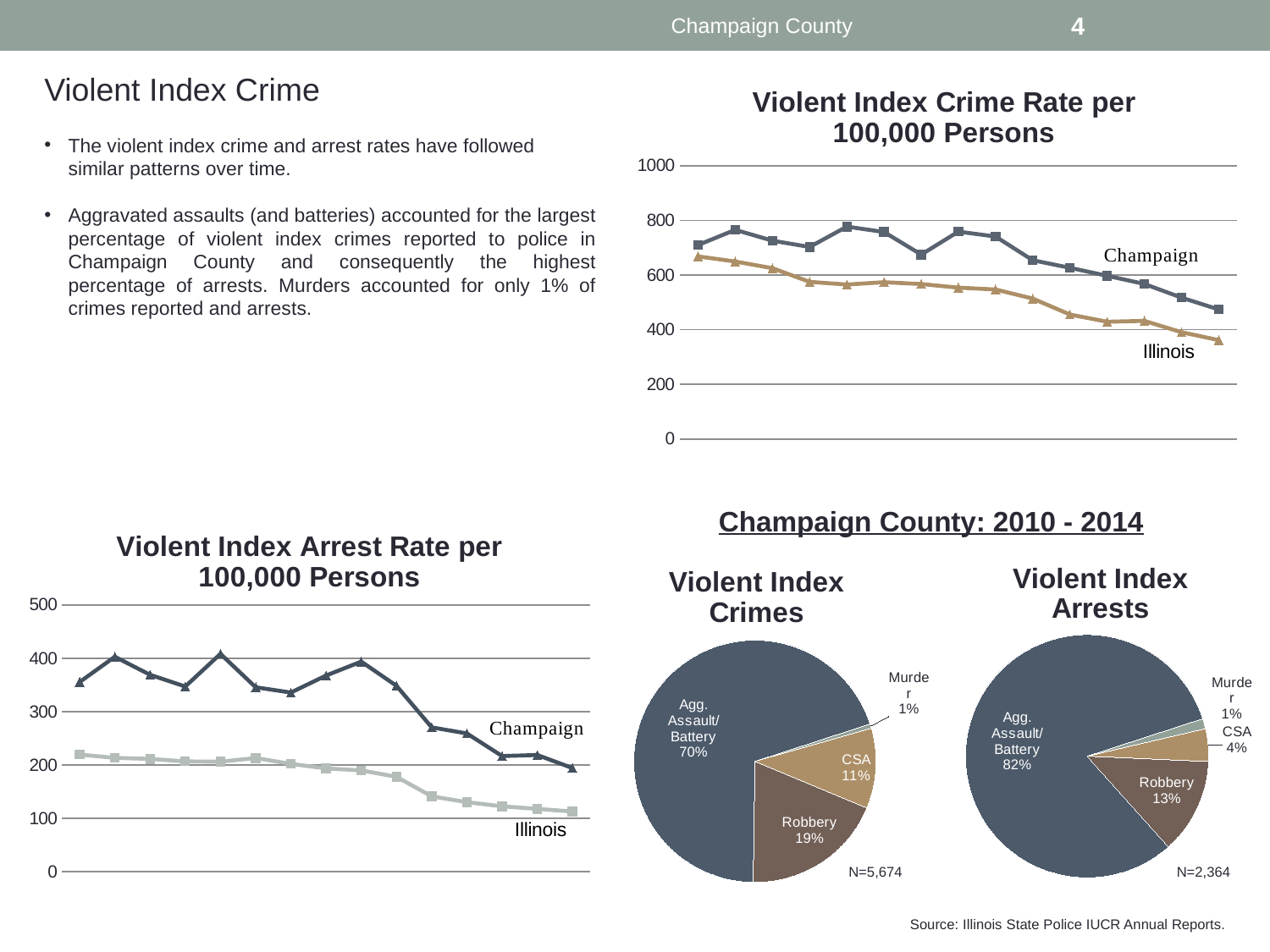

Champaign County
4
Violent Index Crime

[unsupported chart]

The violent index crime and arrest rates have followed similar patterns over time.

Aggravated assaults (and batteries) accounted for the largest percentage of violent index crimes reported to police in Champaign County and consequently the highest percentage of arrests. Murders accounted for only 1% of crimes reported and arrests.

Champaign County: 2010 - 2014

### Chart: Violent Index Arrest Rate per 100,000 Persons

| Category | Champaign | Illinois |
|---|---|---|
| 2000 | 355.5 | 219.4 |
| 2001 | 402.9 | 213.3 |
| 2002 | 369.1000000000001 | 211.4 |
| 2003 | 347.1 | 206.7 |
| 2004 | 408.3 | 206.2 |
| 2005 | 345.7 | 213.00000000000003 |
| 2006 | 335.79999999999995 | 202.1 |
| 2007 | 367.7 | 193.60000000000002 |
| 2008 | 393.79999999999995 | 189.79999999999998 |
| 2009 | 348.5 | 177.8 |
| 2010 | 270.5 | 141.2 |
| 2011 | 259.0 | 130.2 |
| 2012 | 216.70000000000002 | 122.5 |
| 2013 | 218.7 | 117.69999999999999 |
| 2014 | 194.10000000000002 | 112.69999999999999 |

### Chart: Violent Index Arrests

| Category | Champaign |
|---|---|
| Murder | 0.01353637901861252 |
| CSA | 0.043570219966159056 |
| Robbery | 0.12648054145516074 |
| Agg. Assault | 0.8164128595600677 |

### Chart: Violent Index Crimes

| Category | Champaign |
|---|---|
| Murder | 0.005816002819880155 |
| CSA | 0.10697920338385619 |
| Robbery | 0.18946069792033837 |
| Agg. Assault | 0.6977440958759252 |
N=5,674
N=2,364
Source: Illinois State Police IUCR Annual Reports.